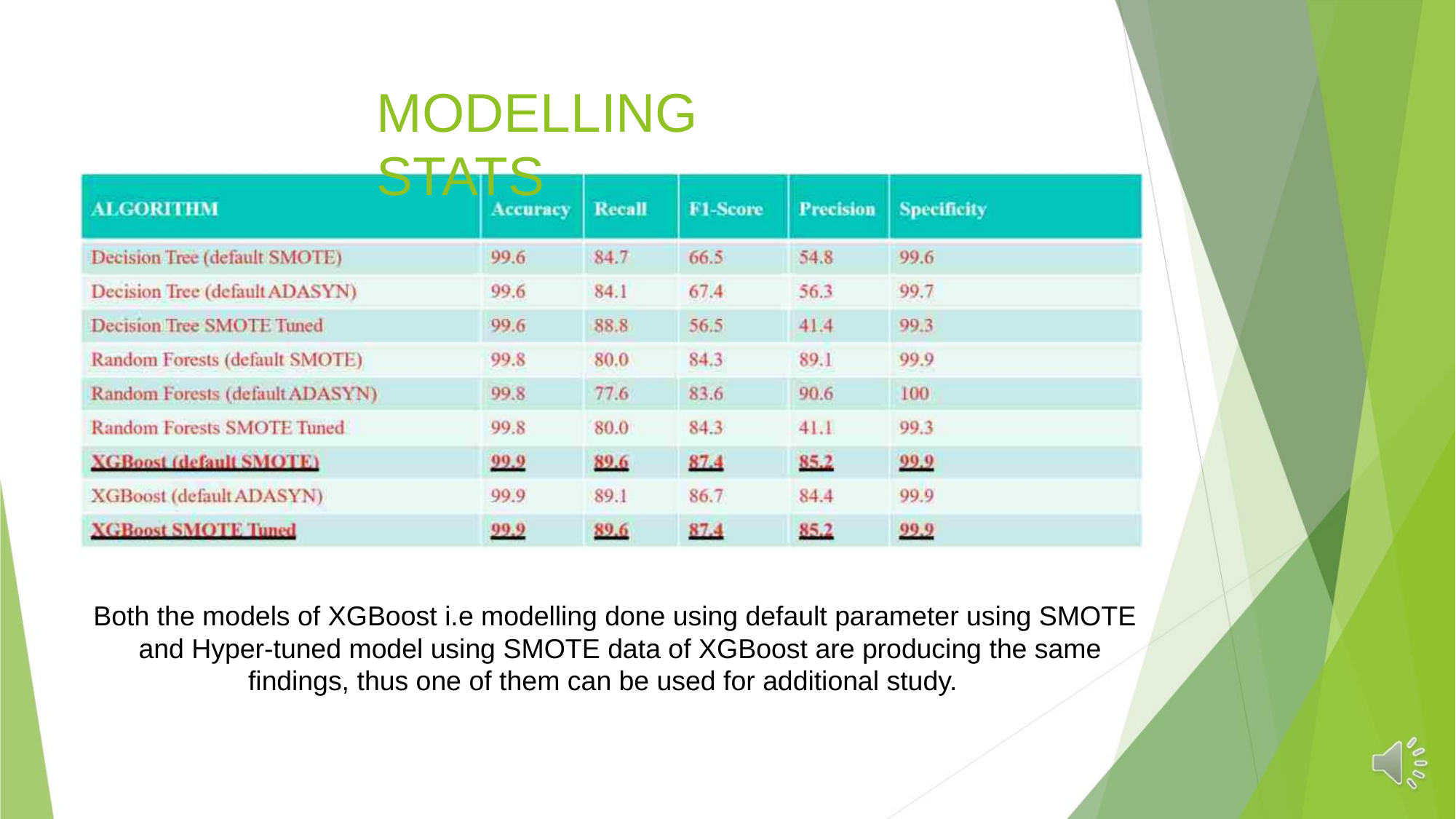

MODELLING STATS
Both the models of XGBoost i.e modelling done using default parameter using SMOTE
and Hyper-tuned model using SMOTE data of XGBoost are producing the same
findings, thus one of them can be used for additional study.